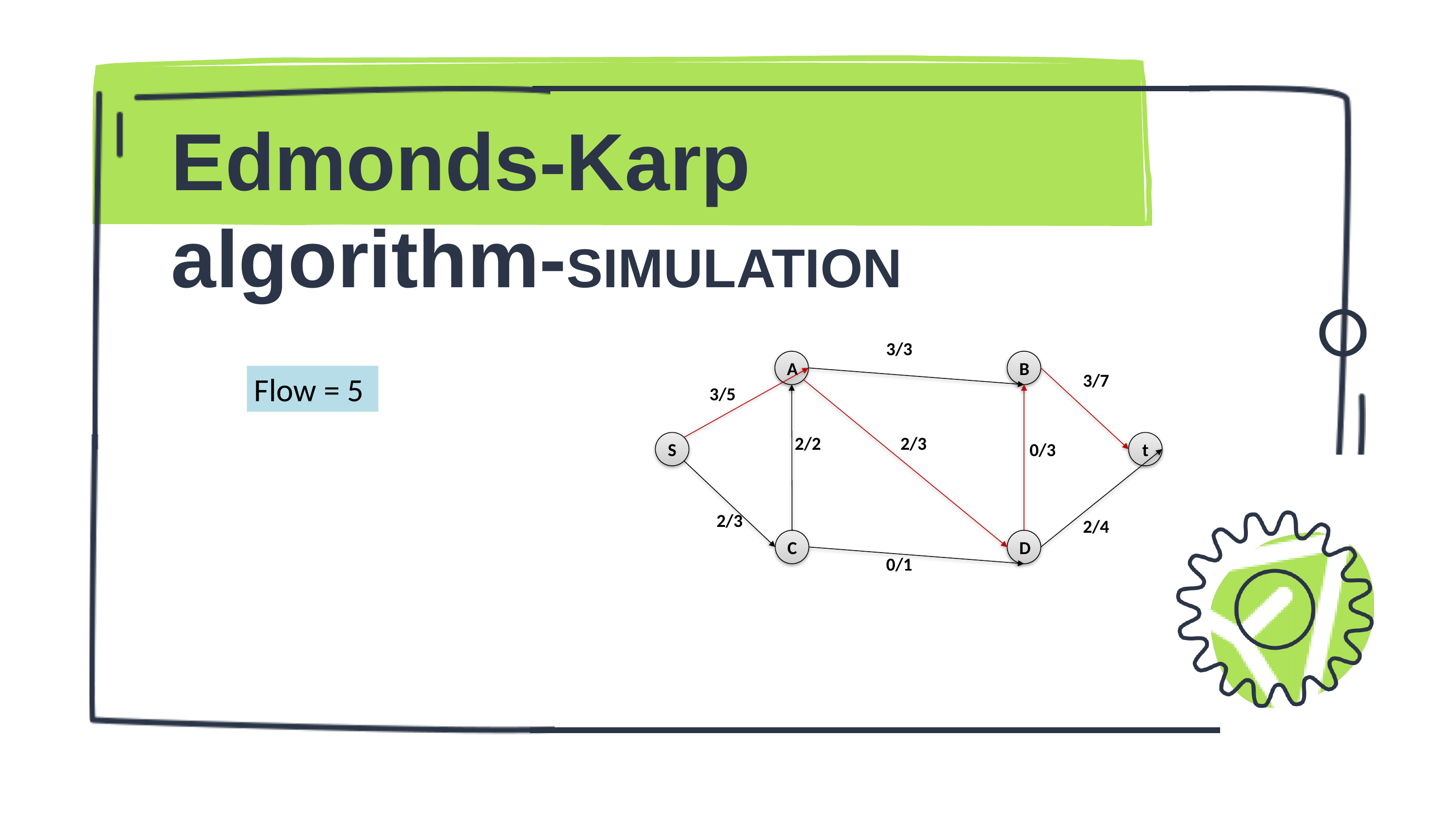

Edmonds-Karp algorithm-SIMULATION

3/3
A
B
3/7
Flow = 5
3/5
2/2
2/3
S
t
0/3
2/3

2/4
C
D

0/1